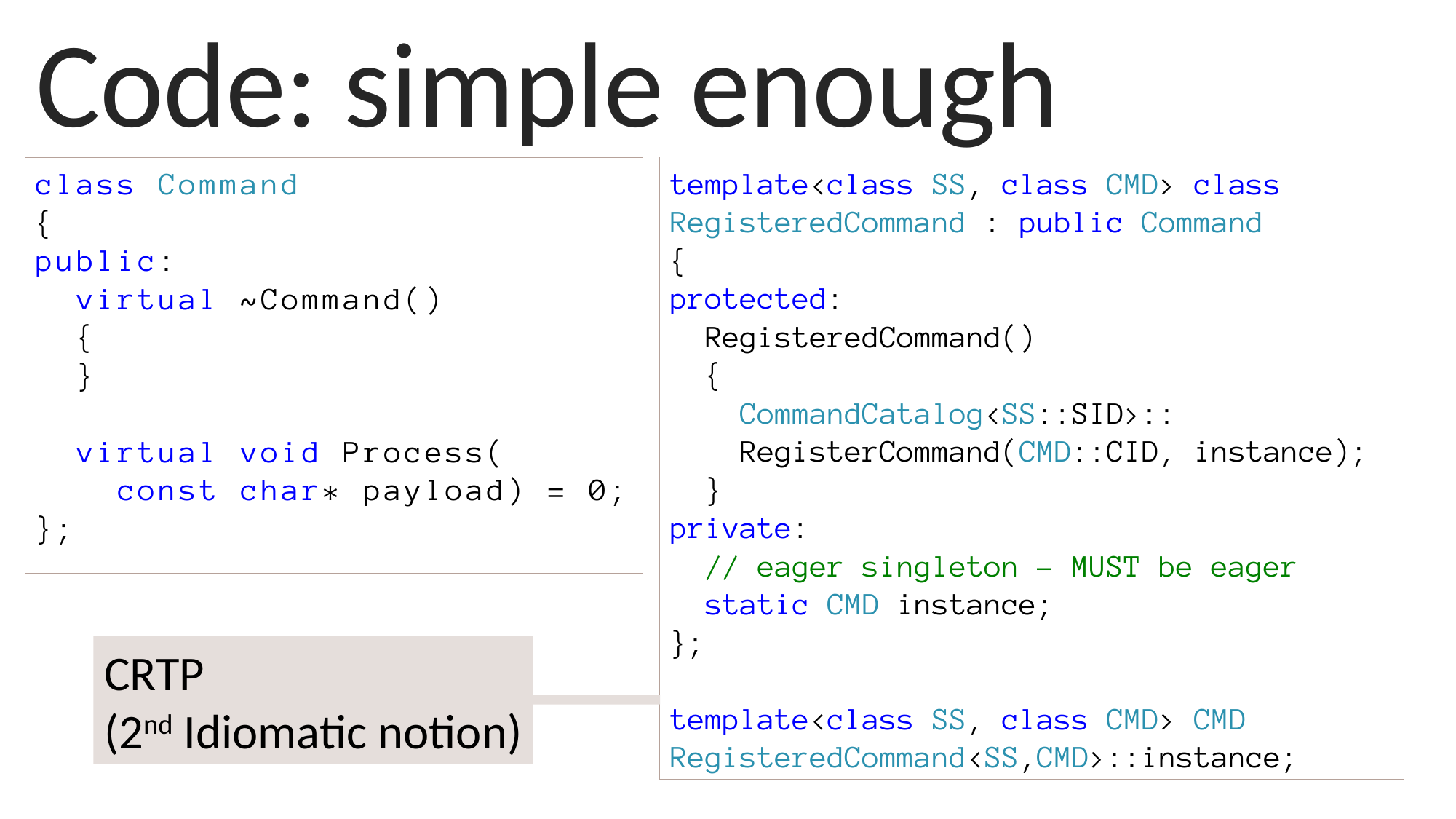

# Code: simple enough
template<class SS, class CMD> class RegisteredCommand : public Command
{
protected:
  RegisteredCommand()
  {
    CommandCatalog<SS::SID>::
    RegisterCommand(CMD::CID, instance);
  }
private:
  // eager singleton - MUST be eager
  static CMD instance;
};

template<class SS, class CMD> CMD RegisteredCommand<SS,CMD>::instance;
class Command
{
public:
  virtual ~Command()
  {
  }

  virtual void Process(
    const char* payload) = 0;
};
CRTP
(2nd Idiomatic notion)